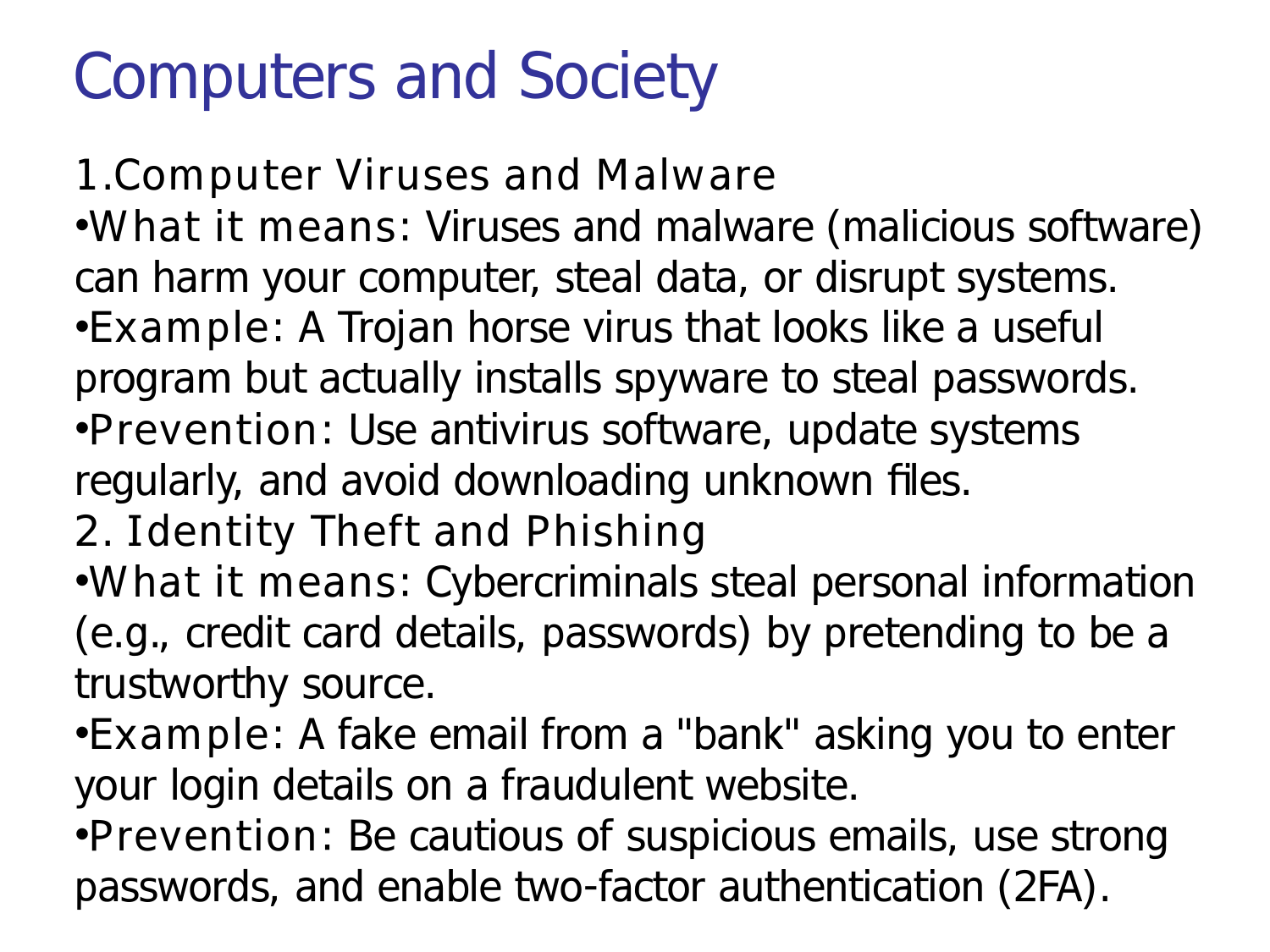

Computers and Society
1.Computer Viruses and Malware
What it means: Viruses and malware (malicious software) can harm your computer, steal data, or disrupt systems.
Example: A Trojan horse virus that looks like a useful program but actually installs spyware to steal passwords.
Prevention: Use antivirus software, update systems regularly, and avoid downloading unknown files.
2. Identity Theft and Phishing
What it means: Cybercriminals steal personal information (e.g., credit card details, passwords) by pretending to be a trustworthy source.
Example: A fake email from a "bank" asking you to enter your login details on a fraudulent website.
Prevention: Be cautious of suspicious emails, use strong passwords, and enable two-factor authentication (2FA).